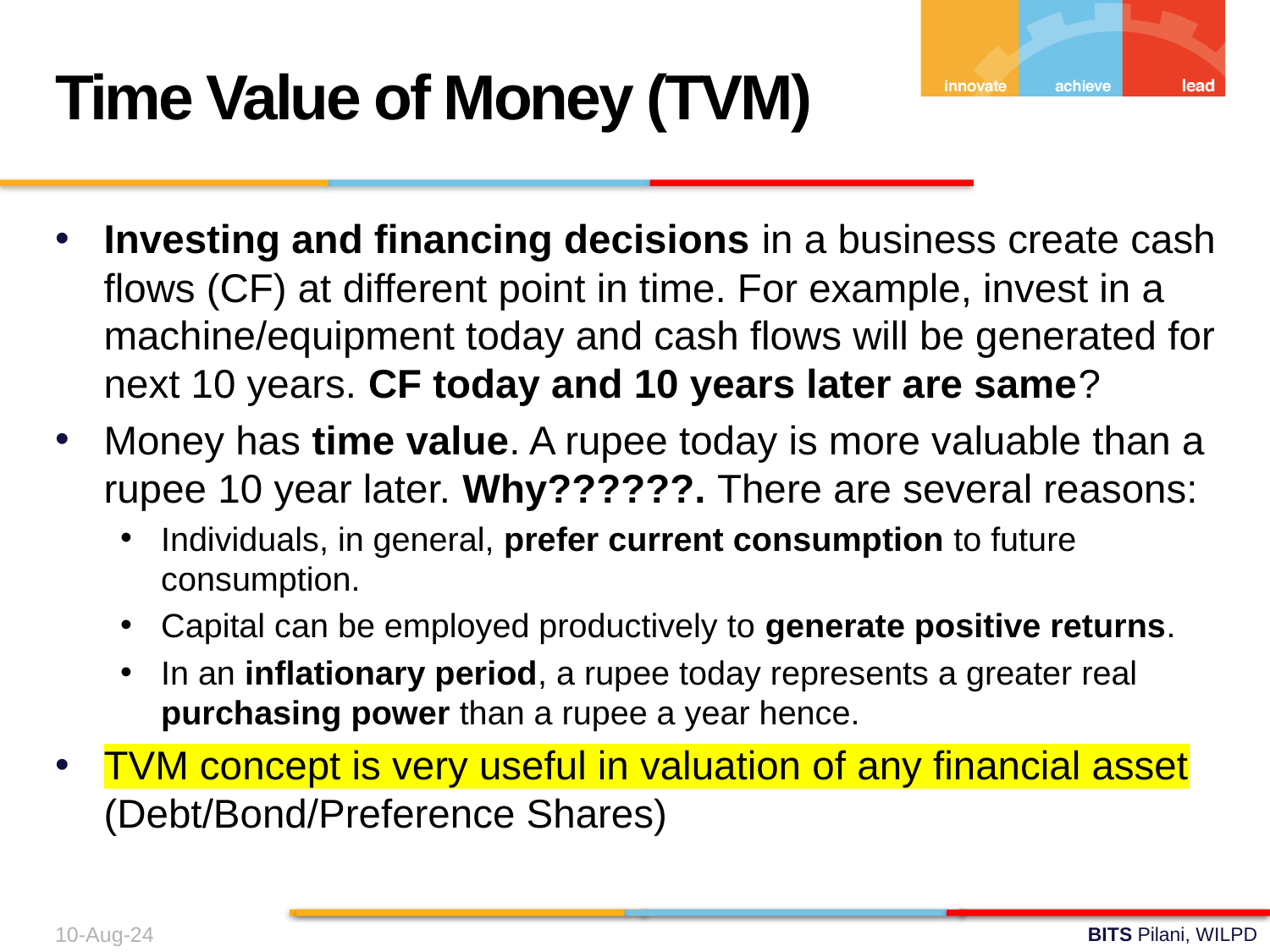

Time Value of Money (TVM)
Investing and financing decisions in a business create cash flows (CF) at different point in time. For example, invest in a machine/equipment today and cash flows will be generated for next 10 years. CF today and 10 years later are same?
Money has time value. A rupee today is more valuable than a rupee 10 year later. Why??????. There are several reasons:
Individuals, in general, prefer current consumption to future consumption.
Capital can be employed productively to generate positive returns.
In an inflationary period, a rupee today represents a greater real purchasing power than a rupee a year hence.
TVM concept is very useful in valuation of any financial asset (Debt/Bond/Preference Shares)

10-Aug-24